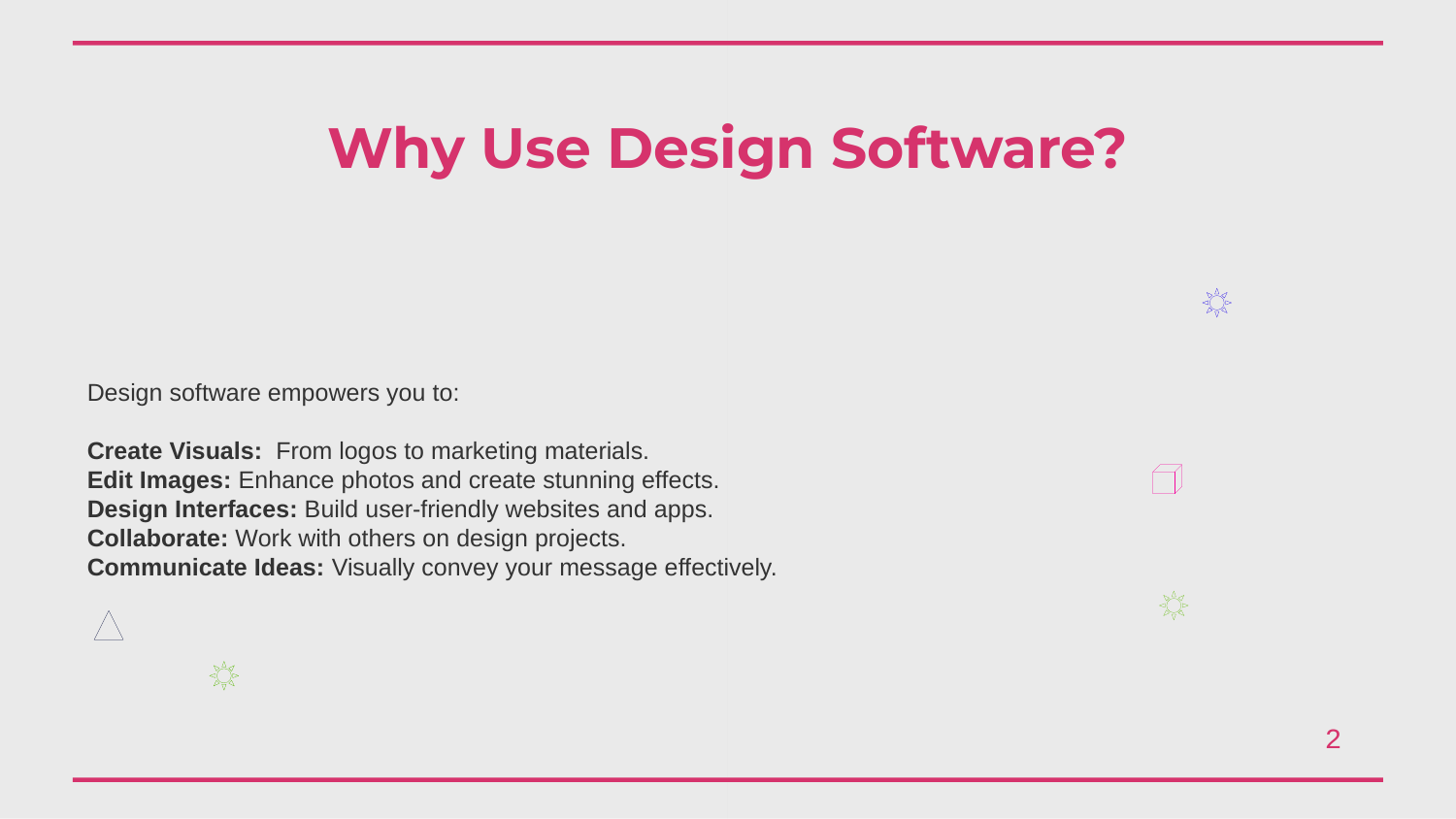

Why Use Design Software?
Design software empowers you to:

Create Visuals:  From logos to marketing materials.
Edit Images: Enhance photos and create stunning effects.
Design Interfaces: Build user-friendly websites and apps.
Collaborate: Work with others on design projects.
Communicate Ideas: Visually convey your message effectively.

2